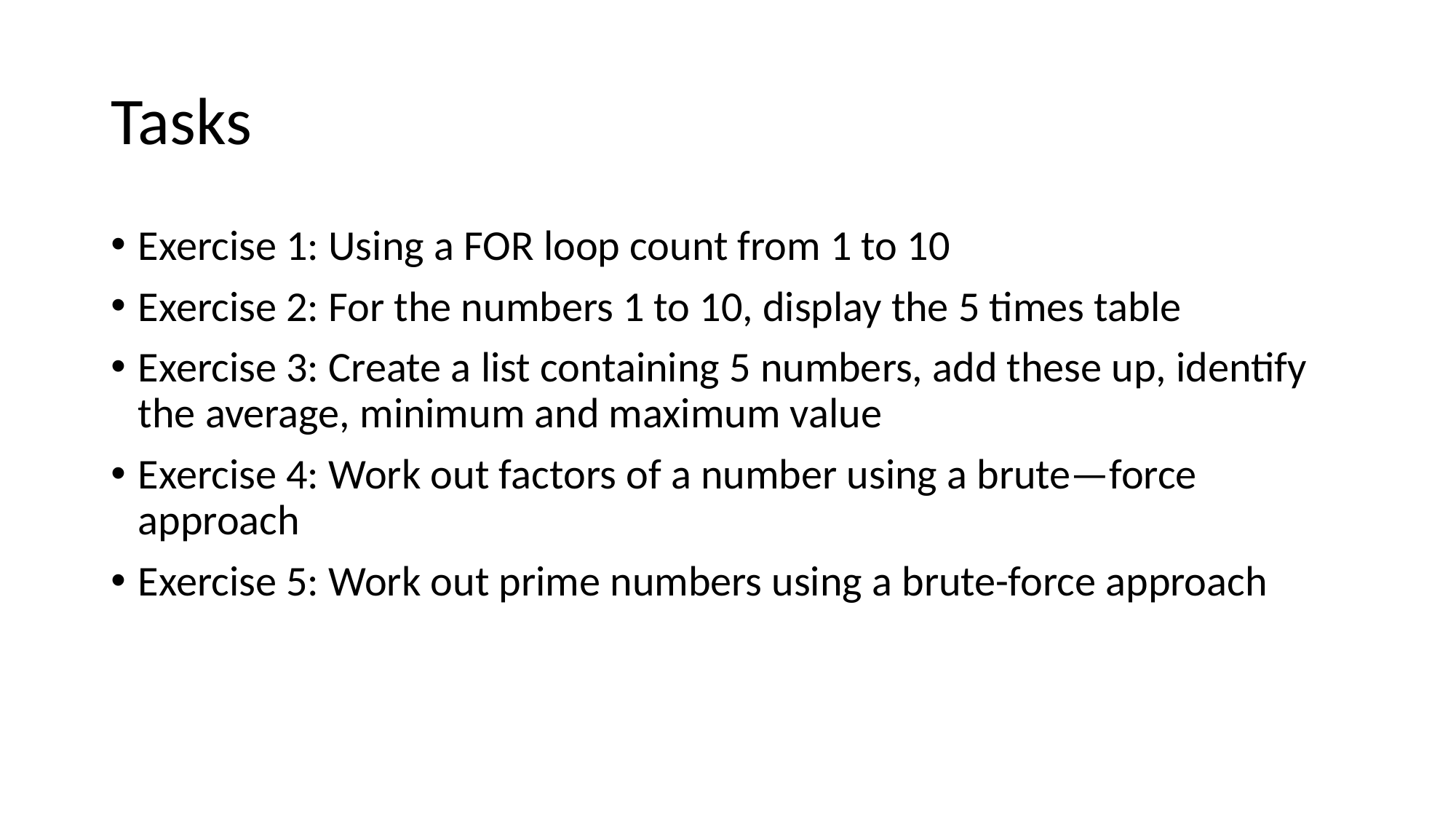

# Tasks
Exercise 1: Using a FOR loop count from 1 to 10
Exercise 2: For the numbers 1 to 10, display the 5 times table
Exercise 3: Create a list containing 5 numbers, add these up, identify the average, minimum and maximum value
Exercise 4: Work out factors of a number using a brute—force approach
Exercise 5: Work out prime numbers using a brute-force approach